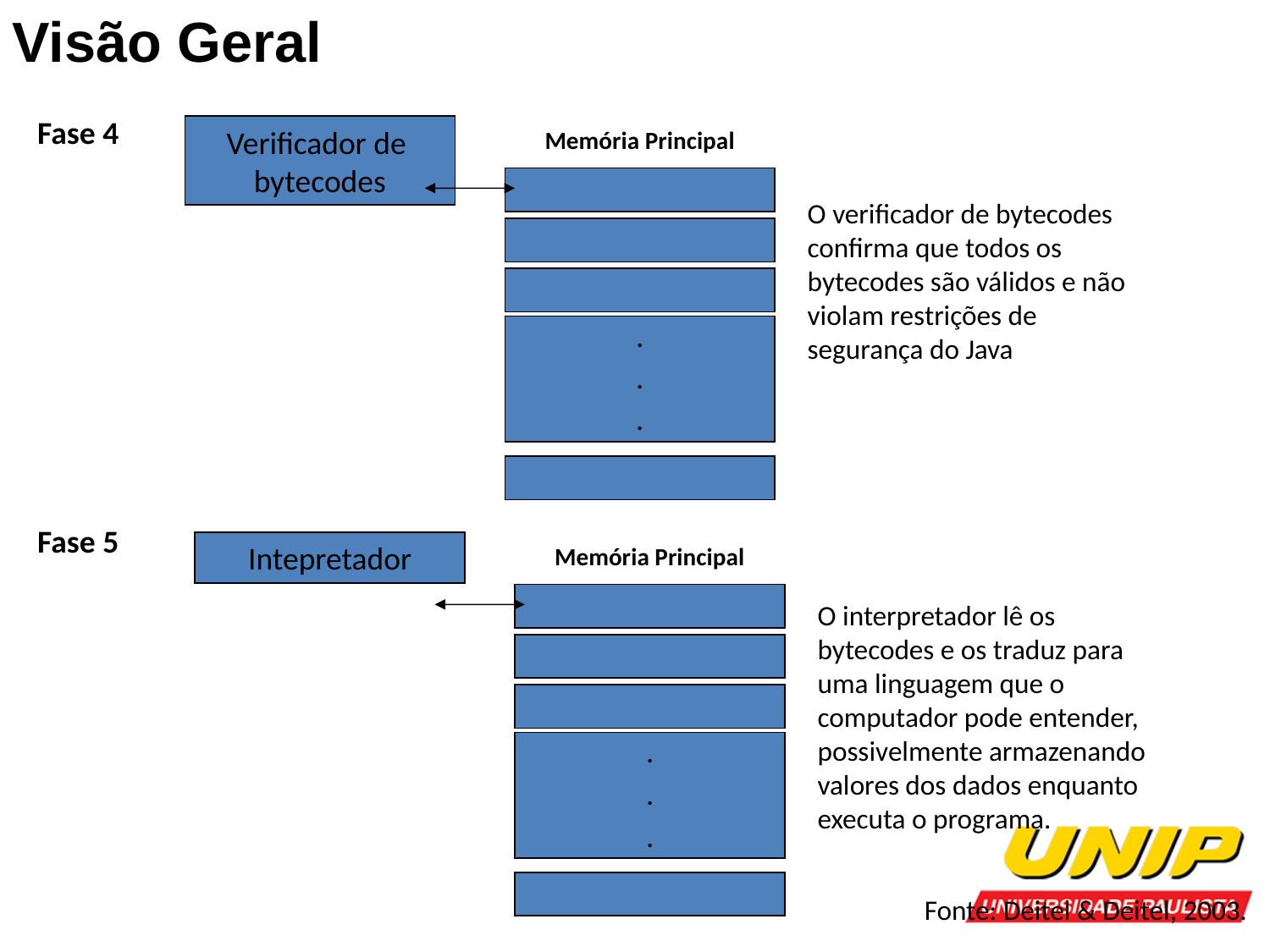

Visão Geral
Fase 4
Verificador de
bytecodes
Memória Principal

O verificador de bytecodes confirma que todos os bytecodes são válidos e não violam restrições de segurança do Java

.
.
.

Fase 5
Intepretador
Memória Principal

O interpretador lê os bytecodes e os traduz para uma linguagem que o computador pode entender, possivelmente armazenando valores dos dados enquanto executa o programa.

.
.
.

Fonte: Deitel & Deitel, 2003.